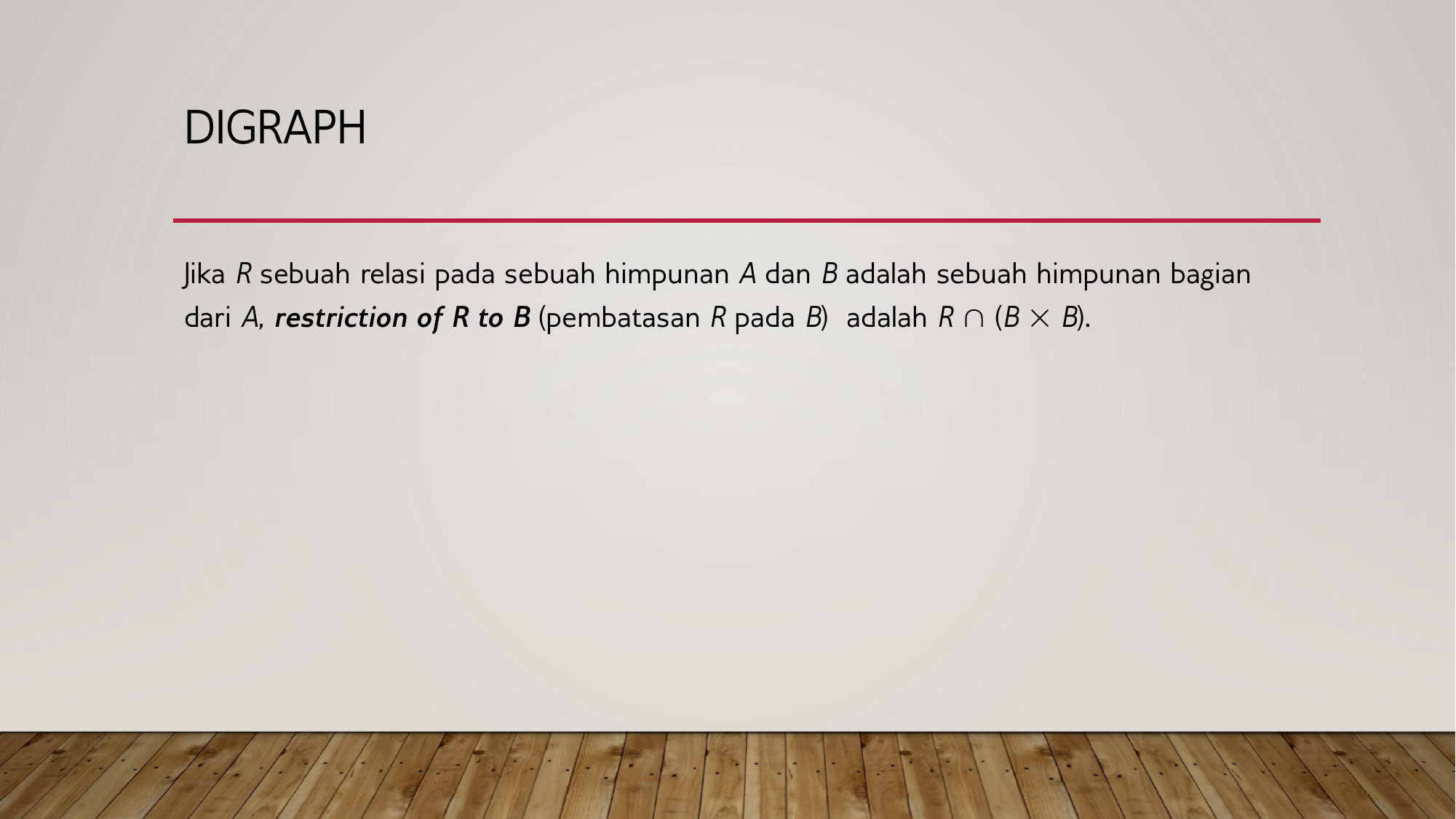

# digraph
Jika R sebuah relasi pada sebuah himpunan A dan B adalah sebuah himpunan bagian dari A, restriction of R to B (pembatasan R pada B)  adalah R ∩ (B × B).